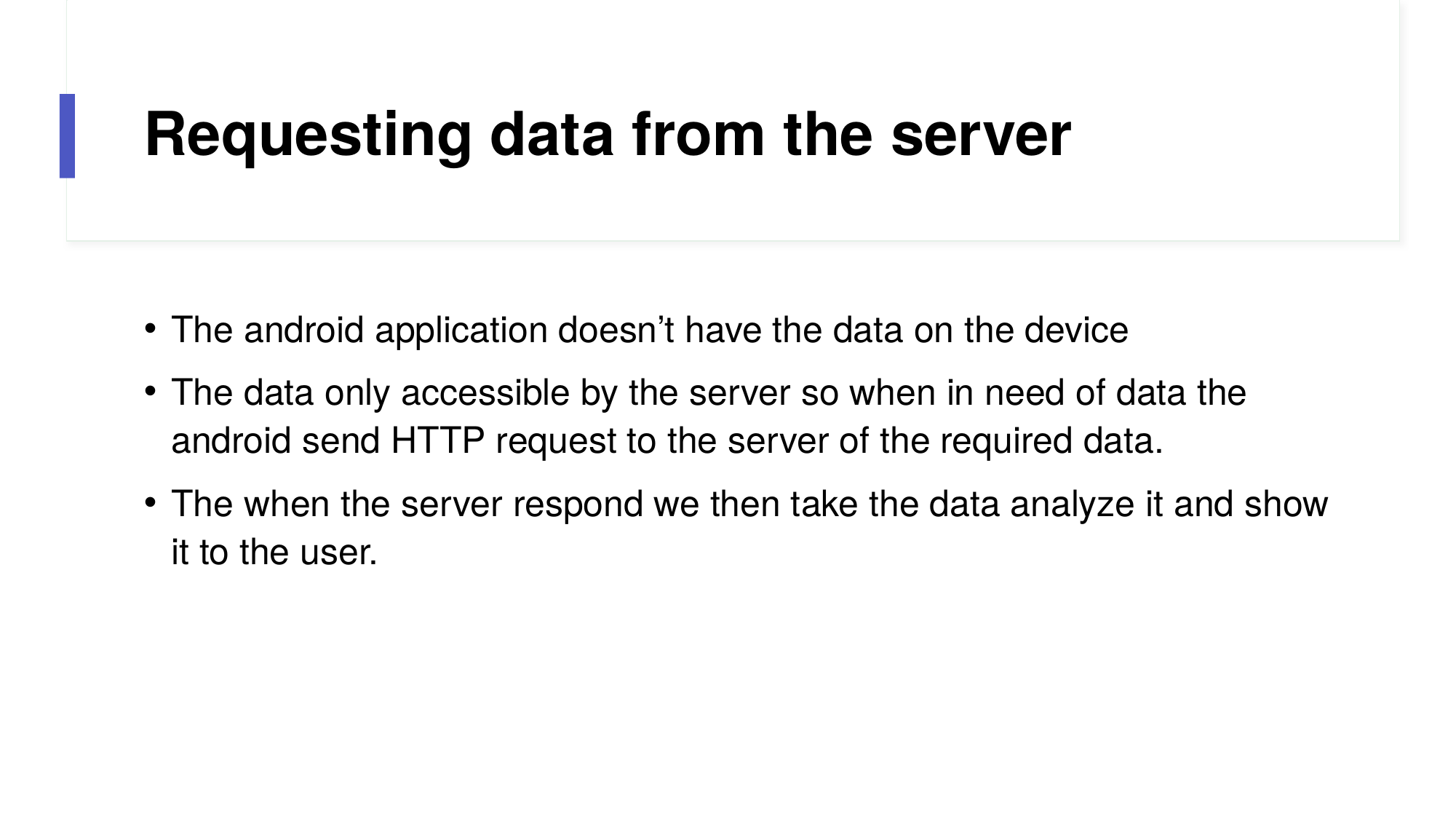

# Requesting data from the server
The android application doesn’t have the data on the device
The data only accessible by the server so when in need of data the android send HTTP request to the server of the required data.
The when the server respond we then take the data analyze it and show it to the user.